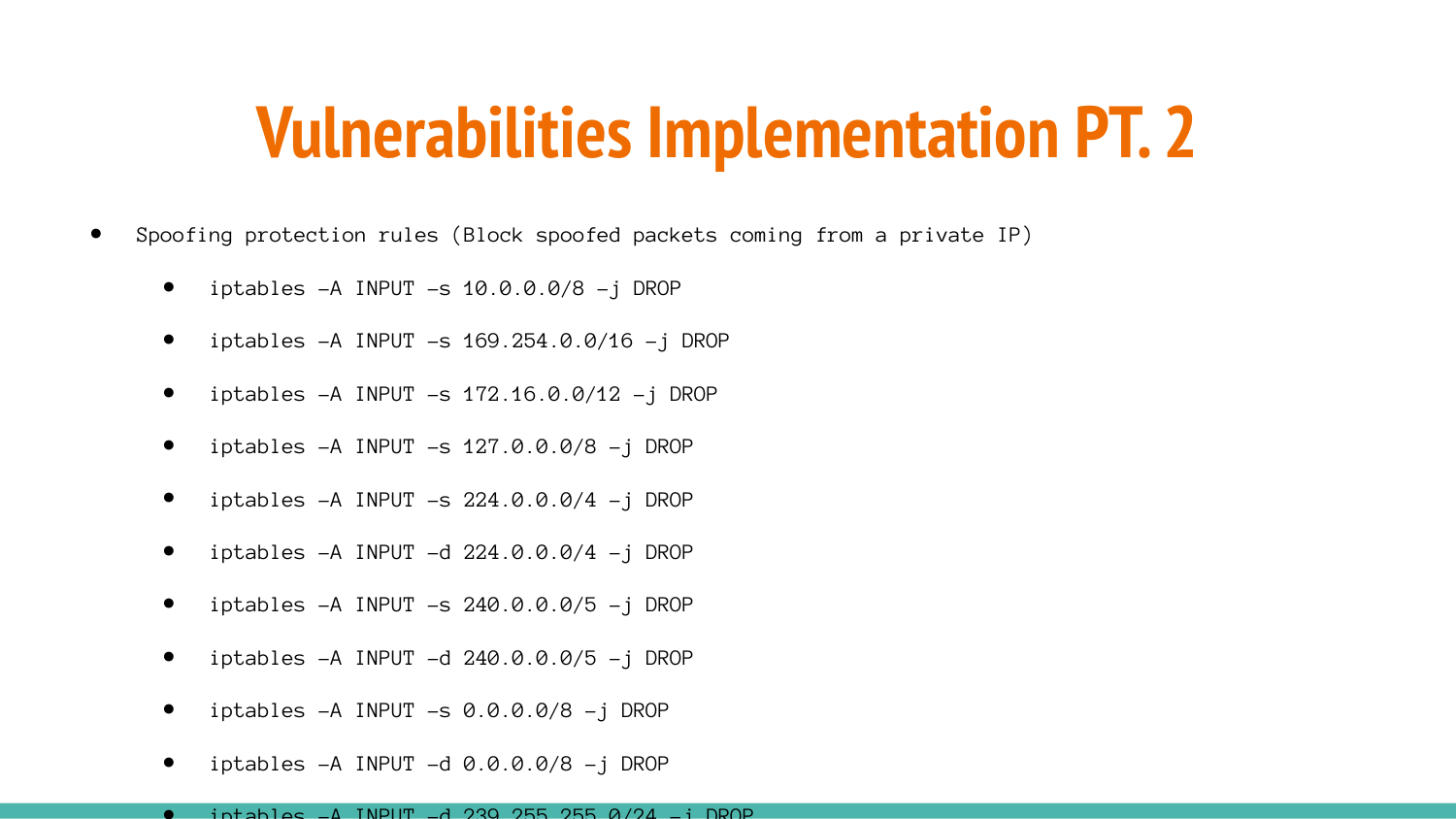

# Vulnerabilities Implementation PT. 2

Spoofing protection rules (Block spoofed packets coming from a private IP)
iptables -A INPUT -s 10.0.0.0/8 -j DROP
iptables -A INPUT -s 169.254.0.0/16 -j DROP
iptables -A INPUT -s 172.16.0.0/12 -j DROP
iptables -A INPUT -s 127.0.0.0/8 -j DROP
iptables -A INPUT -s 224.0.0.0/4 -j DROP
iptables -A INPUT -d 224.0.0.0/4 -j DROP
iptables -A INPUT -s 240.0.0.0/5 -j DROP
iptables -A INPUT -d 240.0.0.0/5 -j DROP
iptables -A INPUT -s 0.0.0.0/8 -j DROP
iptables -A INPUT -d 0.0.0.0/8 -j DROP
iptables -A INPUT -d 239.255.255.0/24 -j DROP
iptables -A INPUT -d 255.255.255.255 -j DROP
SSH Brute force protection rules (Bennett has an interesting log over 6 days with 110000+ brute force attempts if you want to see)
iptables -A INPUT -p tcp --dport ssh -m conntrack --ctstate NEW -m recent --set
iptables -A INPUT -p tcp --dport ssh -m conntrack --ctstate NEW -m recent --update --seconds 60 --hitcount 10 -j DROP